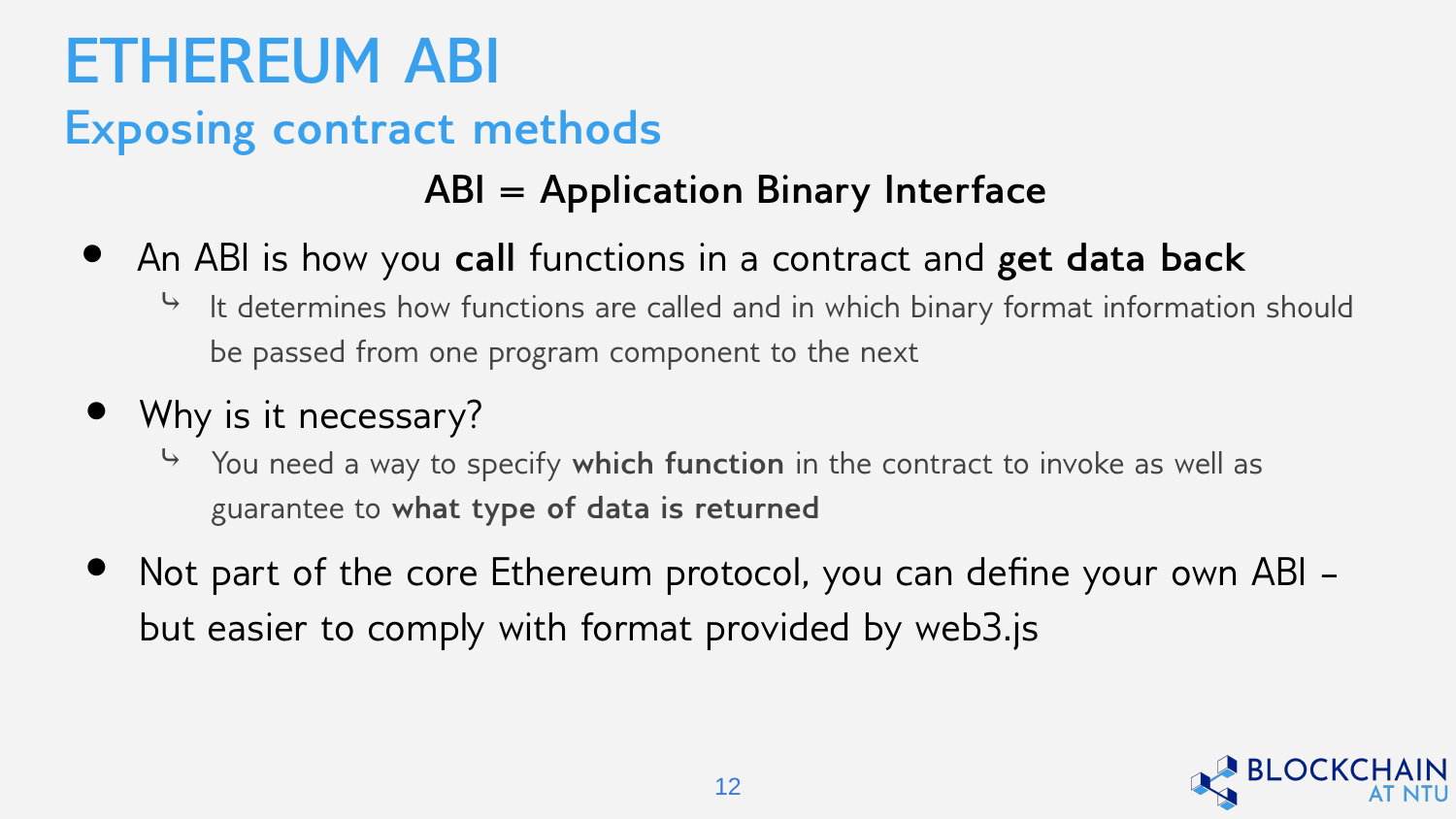

# ETHEREUM ABI Exposing contract methods
ABI = Application Binary Interface
An ABI is how you call functions in a contract and get data back
It determines how functions are called and in which binary format information should be passed from one program component to the next
Why is it necessary?
You need a way to specify which function in the contract to invoke as well as guarantee to what type of data is returned
Not part of the core Ethereum protocol, you can define your own ABI – but easier to comply with format provided by web3.js